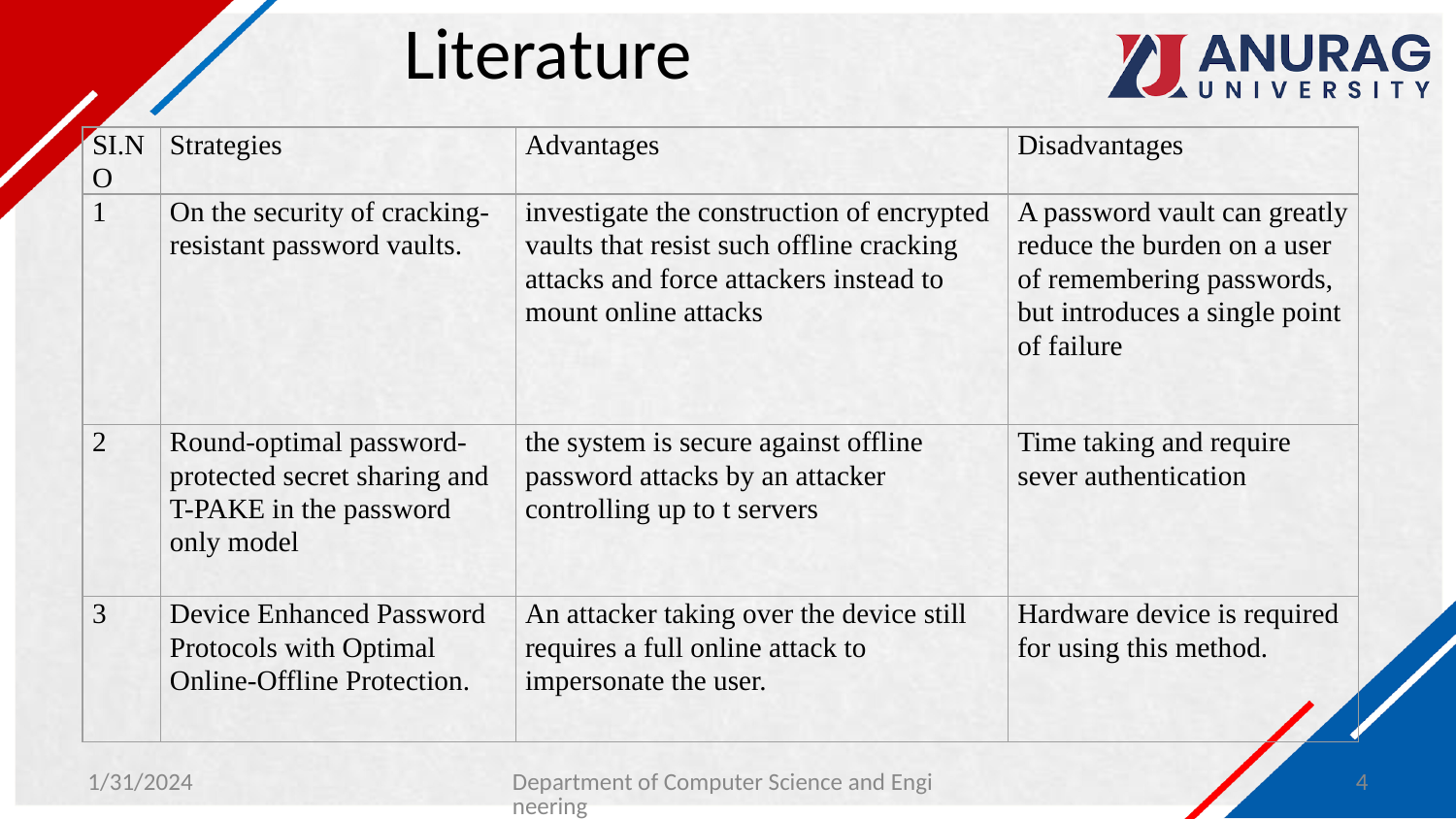

# Literature
| SI.NO | Strategies | Advantages | Disadvantages |
| --- | --- | --- | --- |
| 1 | On the security of cracking-resistant password vaults. | investigate the construction of encrypted vaults that resist such offline cracking attacks and force attackers instead to mount online attacks | A password vault can greatly reduce the burden on a user of remembering passwords, but introduces a single point of failure |
| 2 | Round-optimal password-protected secret sharing and T-PAKE in the password only model | the system is secure against offline password attacks by an attacker controlling up to t servers | Time taking and require sever authentication |
| 3 | Device Enhanced Password Protocols with Optimal Online-Offline Protection. | An attacker taking over the device still requires a full online attack to impersonate the user. | Hardware device is required for using this method. |

1/31/2024
Department of Computer Science and Engineering
4